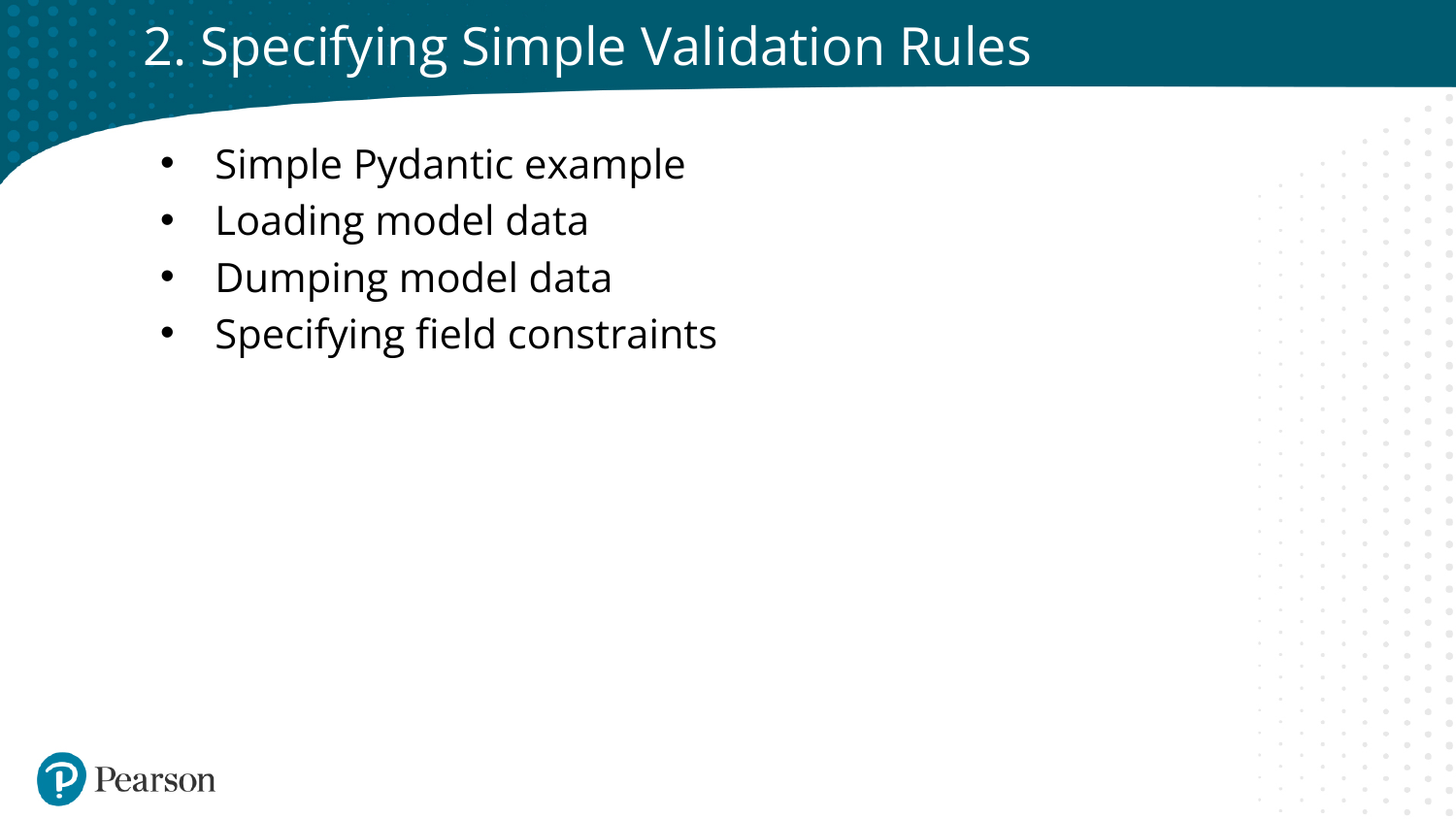

# 2. Specifying Simple Validation Rules
Simple Pydantic example
Loading model data
Dumping model data
Specifying field constraints